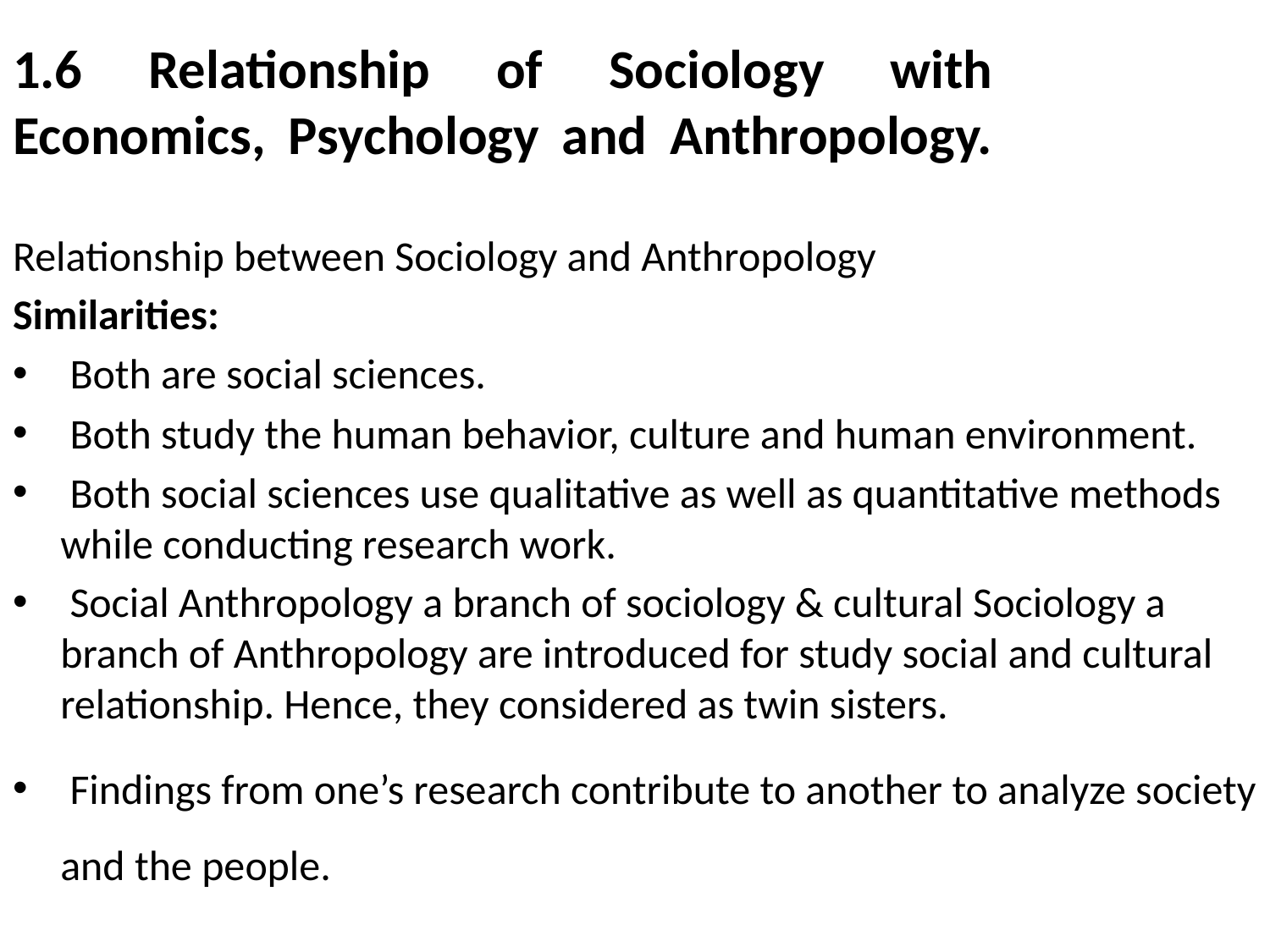

# 1.6 Relationship of Sociology with Economics, Psychology and Anthropology.
Relationship between Sociology and Anthropology
Similarities:
 Both are social sciences.
 Both study the human behavior, culture and human environment.
 Both social sciences use qualitative as well as quantitative methods while conducting research work.
 Social Anthropology a branch of sociology & cultural Sociology a branch of Anthropology are introduced for study social and cultural relationship. Hence, they considered as twin sisters.
 Findings from one’s research contribute to another to analyze society and the people.